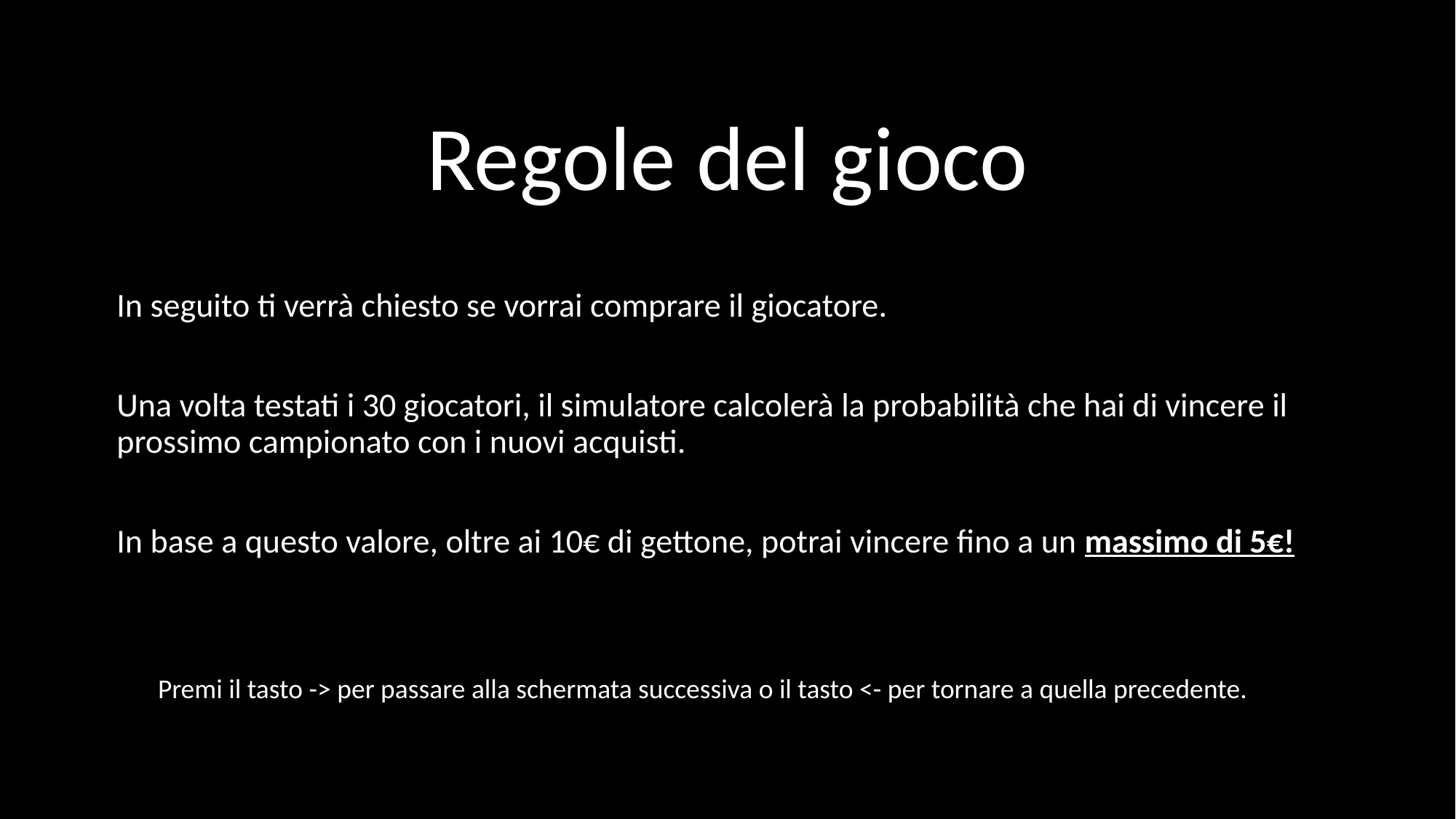

# Regole del gioco
In seguito ti verrà chiesto se vorrai comprare il giocatore.

Una volta testati i 30 giocatori, il simulatore calcolerà la probabilità che hai di vincere il prossimo campionato con i nuovi acquisti.

In base a questo valore, oltre ai 10€ di gettone, potrai vincere fino a un massimo di 5€!

Premi il tasto -> per passare alla schermata successiva o il tasto <- per tornare a quella precedente.